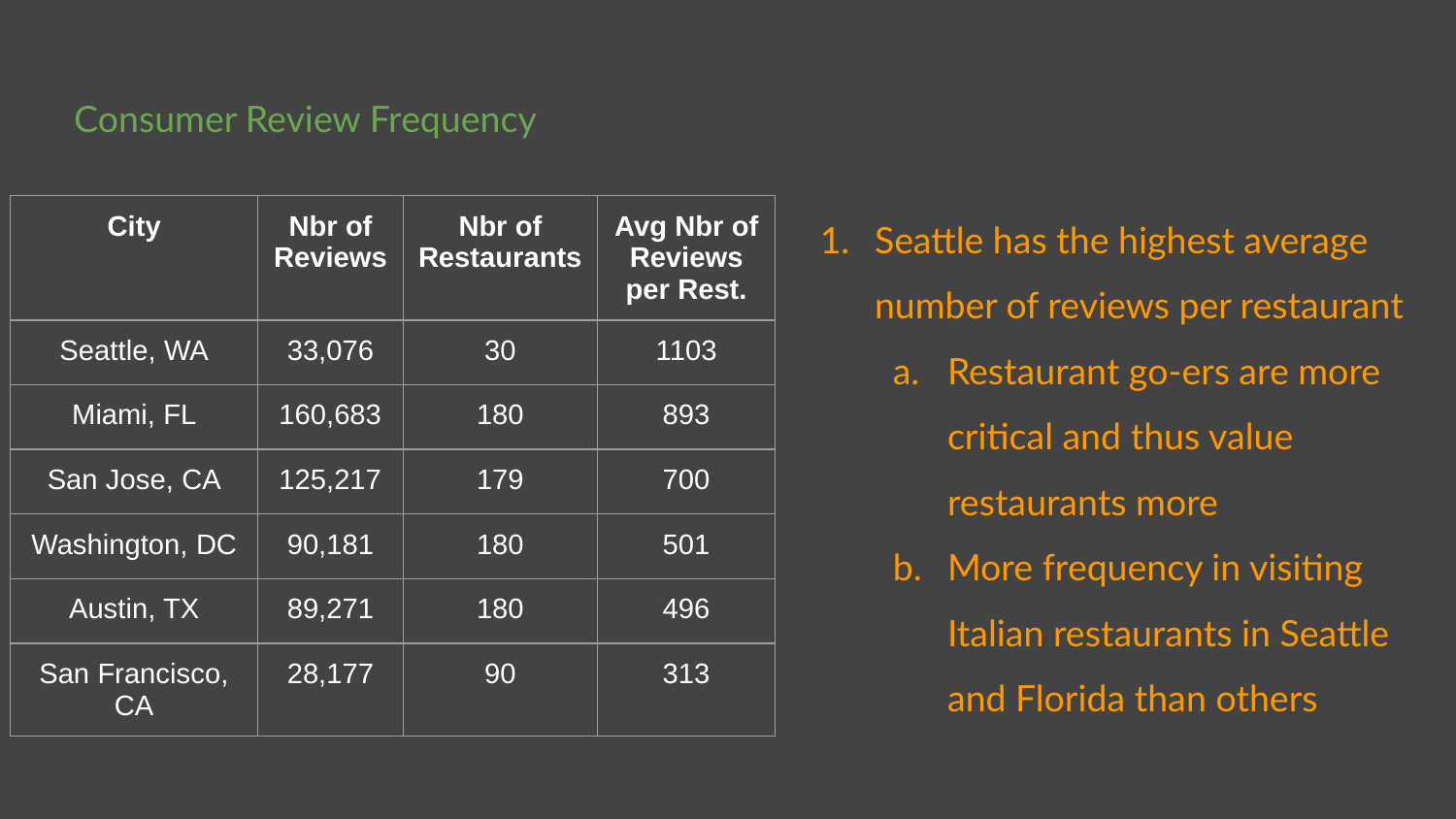

Consumer Review Frequency
Seattle has the highest average number of reviews per restaurant
Restaurant go-ers are more critical and thus value restaurants more
More frequency in visiting Italian restaurants in Seattle and Florida than others
| City | Nbr of Reviews | Nbr of Restaurants | Avg Nbr of Reviews per Rest. |
| --- | --- | --- | --- |
| Seattle, WA | 33,076 | 30 | 1103 |
| Miami, FL | 160,683 | 180 | 893 |
| San Jose, CA | 125,217 | 179 | 700 |
| Washington, DC | 90,181 | 180 | 501 |
| Austin, TX | 89,271 | 180 | 496 |
| San Francisco, CA | 28,177 | 90 | 313 |